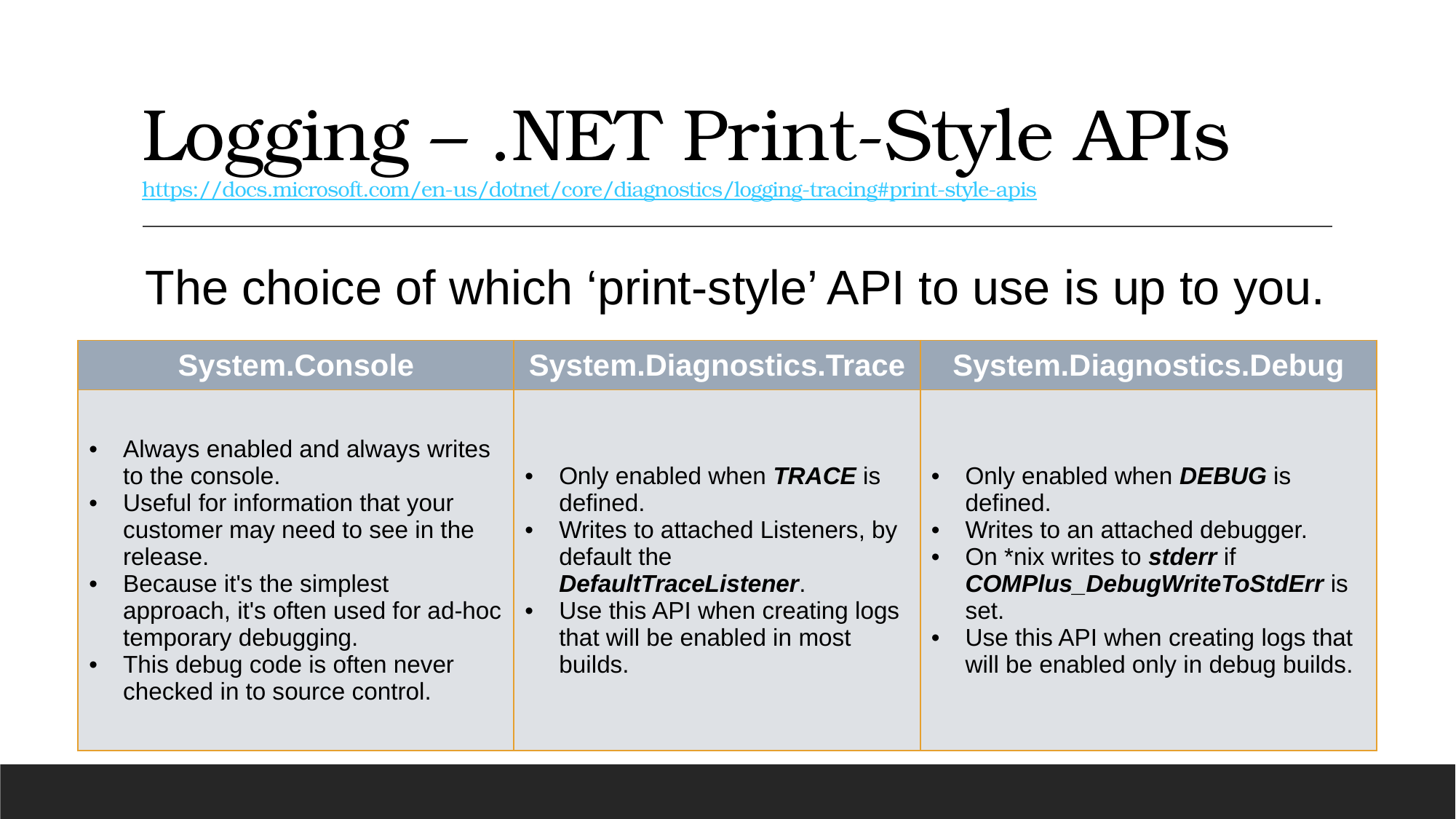

# Logging – .NET Print-Style APIs https://docs.microsoft.com/en-us/dotnet/core/diagnostics/logging-tracing#print-style-apis
The choice of which ‘print-style’ API to use is up to you.
| System.Console | System.Diagnostics.Trace | System.Diagnostics.Debug |
| --- | --- | --- |
| Always enabled and always writes to the console. Useful for information that your customer may need to see in the release. Because it's the simplest approach, it's often used for ad-hoc temporary debugging. This debug code is often never checked in to source control. | Only enabled when TRACE is defined. Writes to attached Listeners, by default the DefaultTraceListener. Use this API when creating logs that will be enabled in most builds. | Only enabled when DEBUG is defined. Writes to an attached debugger. On \*nix writes to stderr if COMPlus\_DebugWriteToStdErr is set. Use this API when creating logs that will be enabled only in debug builds. |